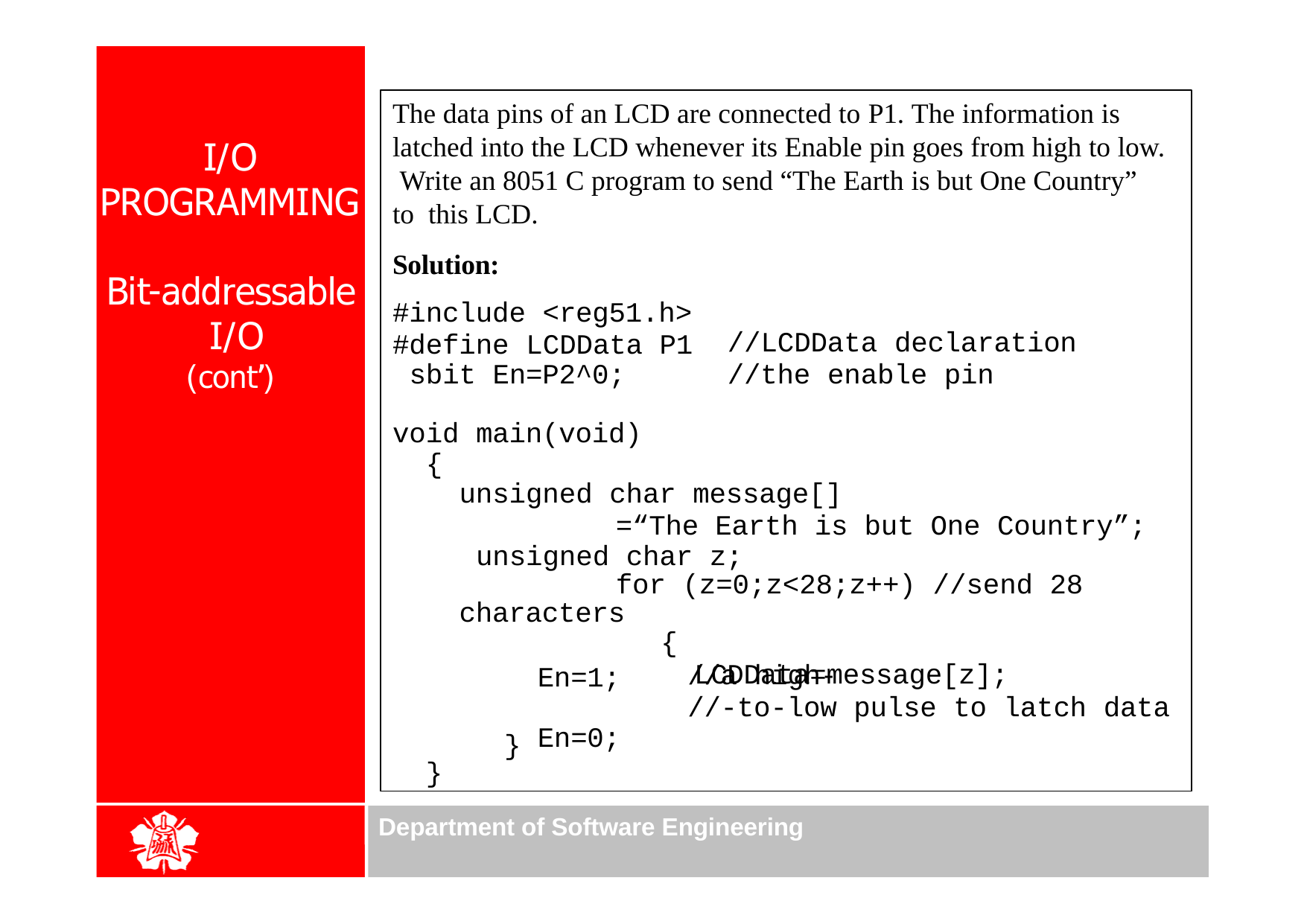

The data pins of an LCD are connected to P1. The information is  latched into the LCD whenever its Enable pin goes from high to low.  Write an 8051 C program to send “The Earth is but One Country” to  this LCD.
Solution:
#include <reg51.h>
# I/O  PROGRAMMING
Bit-addressable  I/O
(cont’)
#define LCDData P1  sbit En=P2^0;
//LCDData declaration
//the enable pin
void main(void)
{
unsigned char message[]
=“The Earth is but One Country”;  unsigned char z;
for (z=0;z<28;z++) //send 28 characters
{
LCDData=message[z];
En=1;  En=0;
//a high-
//-to-low pulse to latch data
}
}
Department of Software Engineering